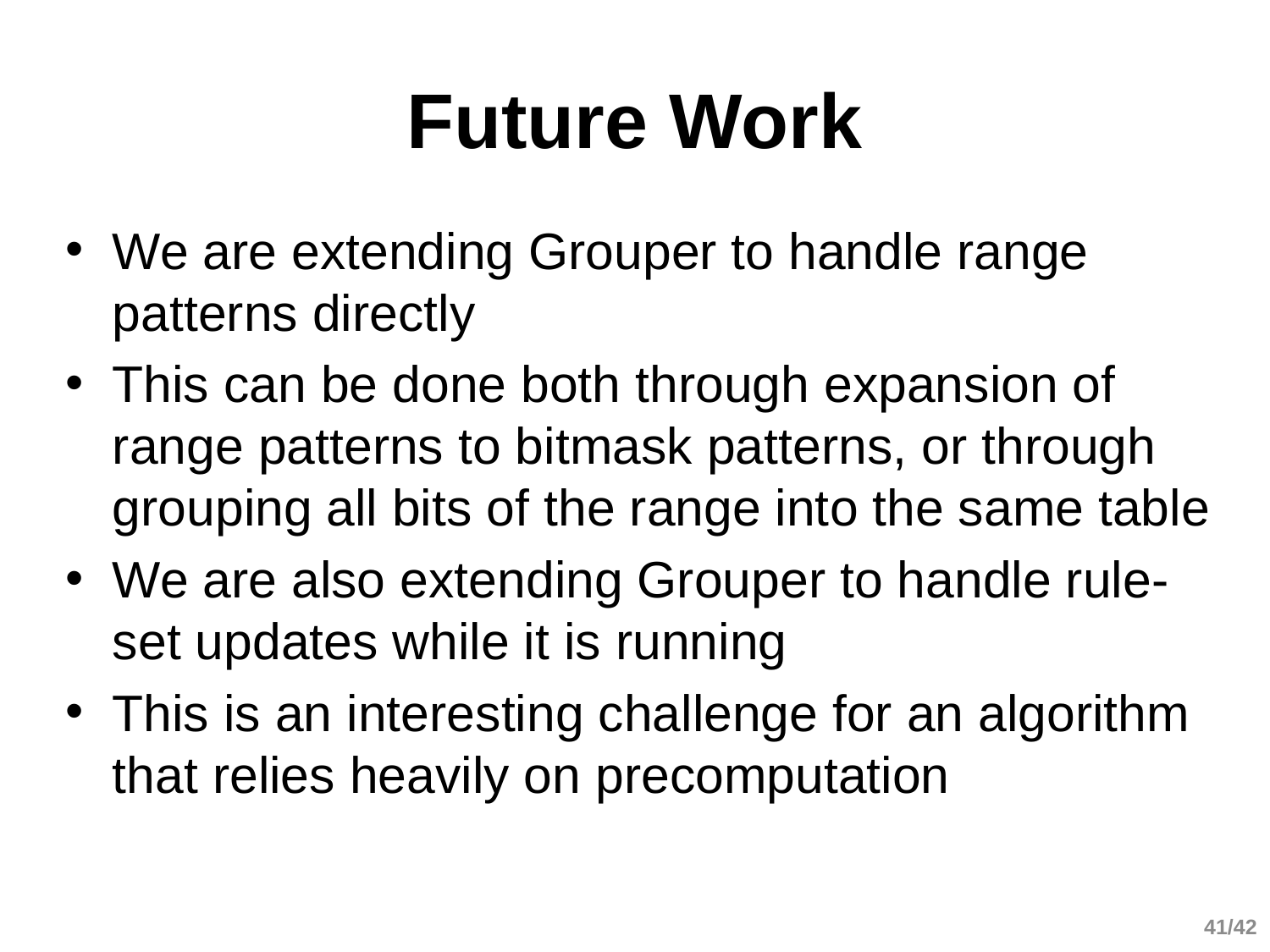

# Future Work
We are extending Grouper to handle range patterns directly
This can be done both through expansion of range patterns to bitmask patterns, or through grouping all bits of the range into the same table
We are also extending Grouper to handle rule-set updates while it is running
This is an interesting challenge for an algorithm that relies heavily on precomputation
41/42